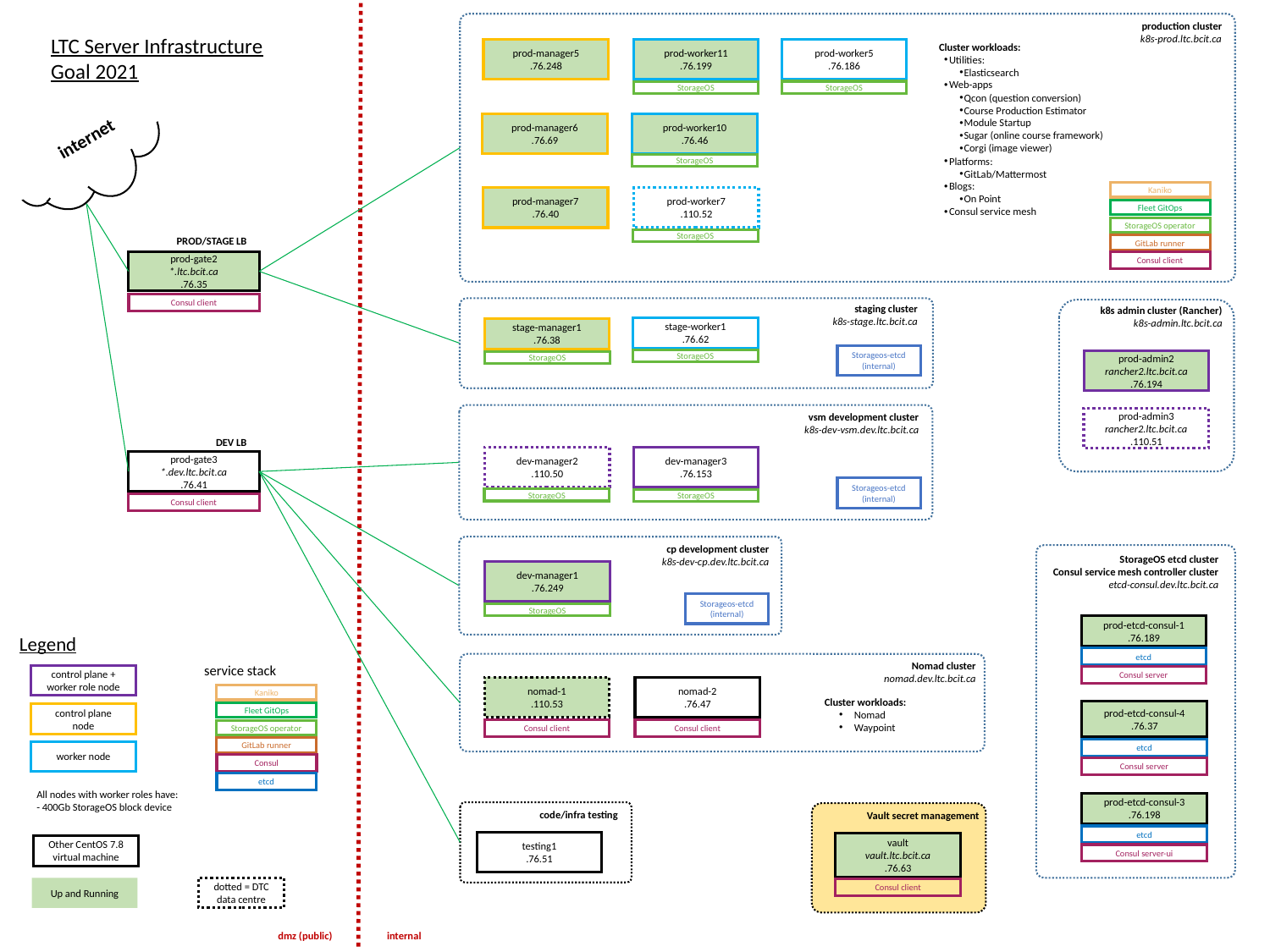

production cluster
k8s-prod.ltc.bcit.ca

internet
LTC Server Infrastructure
Goal 2021
Cluster workloads:
Utilities:
Elasticsearch
Web-apps
Qcon (question conversion)
Course Production Estimator
Module Startup
Sugar (online course framework)
Corgi (image viewer)
Platforms:
GitLab/Mattermost
Blogs:
On Point
Consul service mesh

prod-manager5
.76.248
prod-worker11
.76.199
prod-worker5
.76.186
StorageOS
StorageOS
prod-manager6
.76.69
prod-worker10
.76.46
StorageOS
Kaniko
prod-manager7
.76.40
prod-worker7
.110.52
Fleet GitOps
StorageOS operator
PROD/STAGE LB
StorageOS
GitLab runner
Consul client
prod-gate2
*.ltc.bcit.ca
.76.35
Consul client
staging cluster
k8s-stage.ltc.bcit.ca
k8s admin cluster (Rancher)
k8s-admin.ltc.bcit.ca

prod-admin2
rancher2.ltc.bcit.ca
.76.194
prod-admin3
rancher2.ltc.bcit.ca
.110.51

stage-worker1
.76.62
stage-manager1
.76.38
Storageos-etcd
(internal)
StorageOS
StorageOS
 vsm development cluster
k8s-dev-vsm.dev.ltc.bcit.ca

DEV LB
prod-gate3
*.dev.ltc.bcit.ca
.76.41
dev-manager2
.110.50
dev-manager3
.76.153
Storageos-etcd
(internal)
StorageOS
StorageOS
Consul client
 cp development cluster
k8s-dev-cp.dev.ltc.bcit.ca

StorageOS etcd cluster
Consul service mesh controller cluster
etcd-consul.dev.ltc.bcit.ca
dev-manager1
.76.249
Storageos-etcd
(internal)
StorageOS
prod-etcd-consul-1
.76.189
Legend
etcd
Nomad cluster
nomad.dev.ltc.bcit.ca

service stack
control plane + worker role node
Consul server
nomad-1
.110.53
nomad-2
.76.47
Kaniko
Cluster workloads:
Nomad
Waypoint

prod-etcd-consul-4
.76.37
Fleet GitOps
control plane node
Consul client
Consul client
StorageOS operator
GitLab runner
etcd
worker node
Consul
Consul server
etcd
All nodes with worker roles have:
- 400Gb StorageOS block device
prod-etcd-consul-3
.76.198

code/infra testing
Vault secret management

etcd
testing1
.76.51
vault
vault.ltc.bcit.ca
.76.63
Other CentOS 7.8 virtual machine
Consul server-ui
Up and Running
dotted = DTC data centre
Consul client
dmz (public)
internal